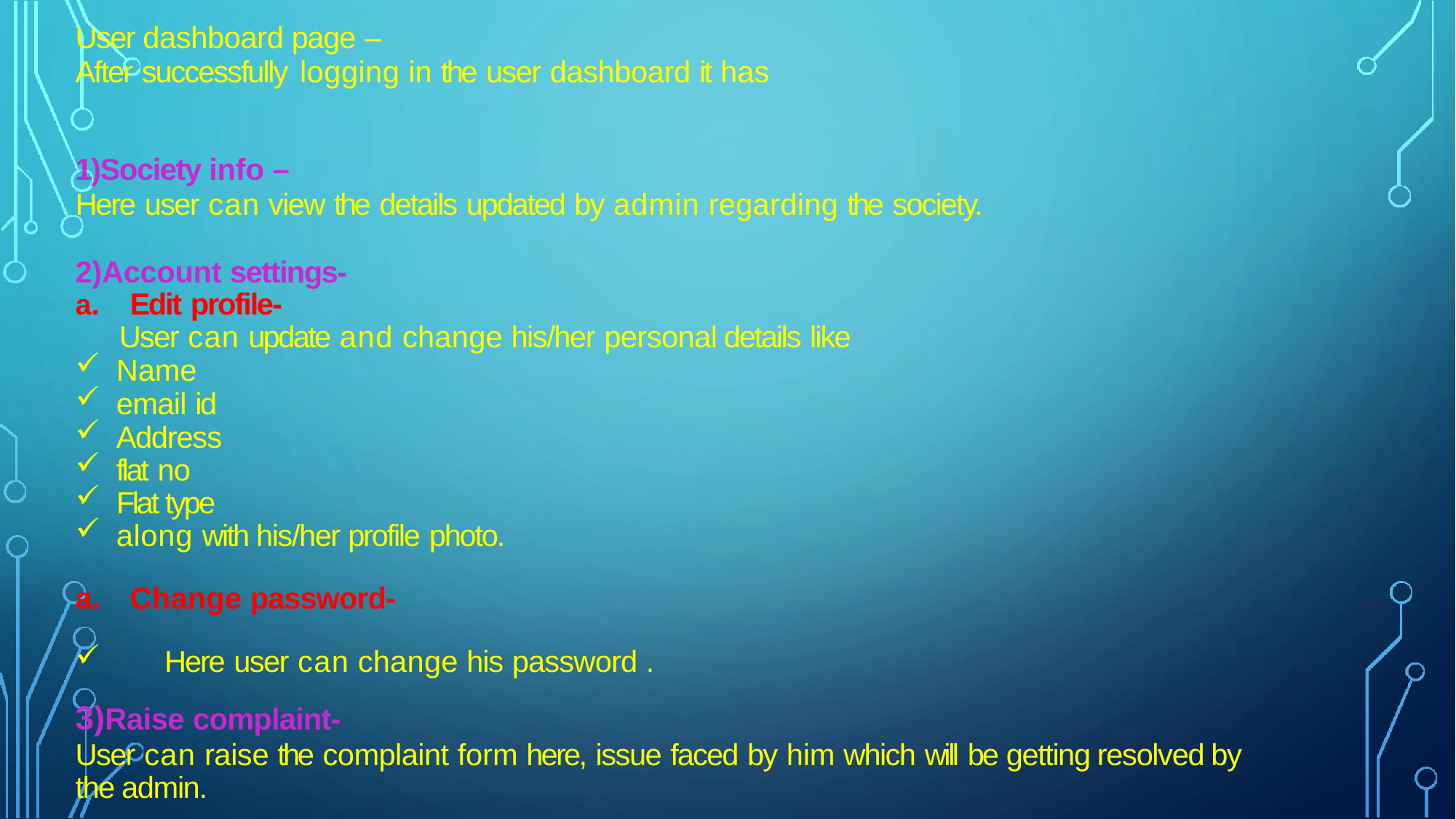

User dashboard page –
After successfully  logging in the user dashboard it has

1)Society info –
Here user can view the details updated by admin regarding the society.

2)Account settings-
Edit profile-
      User can update and change his/her personal details like
Name
email id
Address
flat no
Flat type
along with his/her profile photo.
Change password-
       Here user can change his password .
3)Raise complaint-
User can raise the complaint form here, issue faced by him which will be getting resolved by the admin.